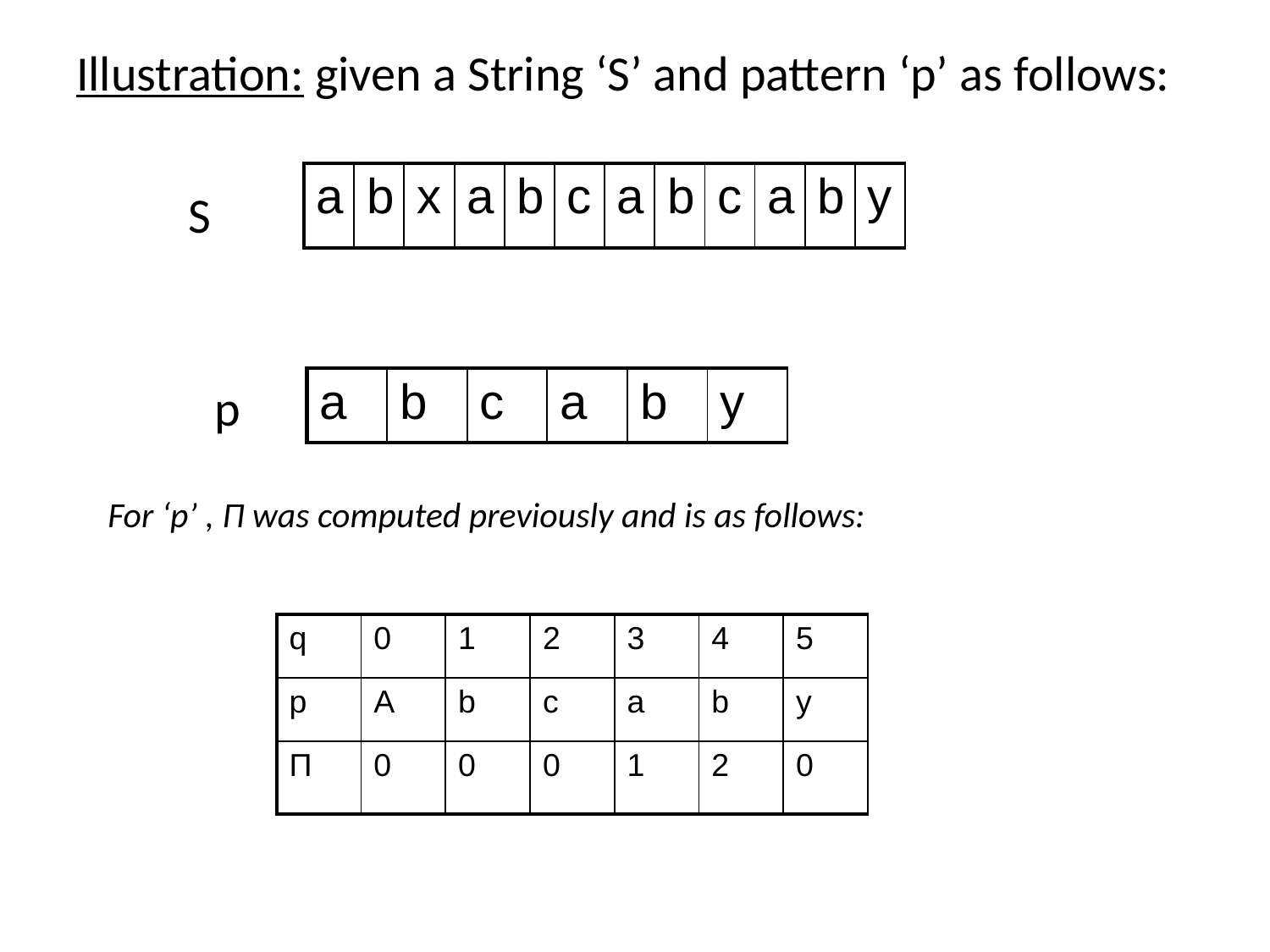

Illustration: given a String ‘S’ and pattern ‘p’ as follows:

          S
| a | b | x | a | b | c | a | b | c | a | b | y |
| --- | --- | --- | --- | --- | --- | --- | --- | --- | --- | --- | --- |
| a | b | c | a | b | y |
| --- | --- | --- | --- | --- | --- |
p

For ‘p’ , Π was computed previously and is as follows:
| q | 0 | 1 | 2 | 3 | 4 | 5 |
| --- | --- | --- | --- | --- | --- | --- |
| p | A | b | c | a | b | y |
| Π | 0 | 0 | 0 | 1 | 2 | 0 |